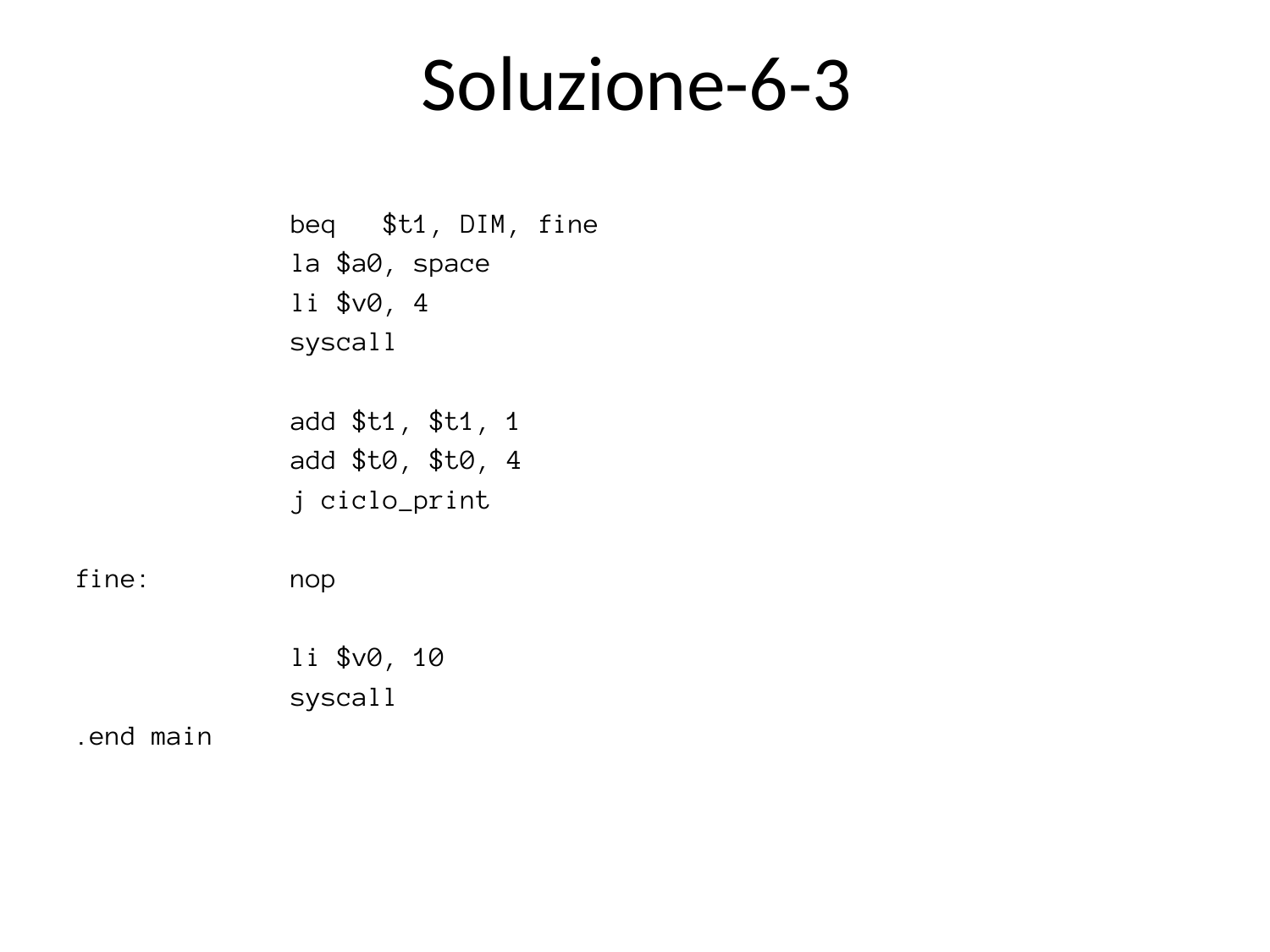

# Soluzione-6-3

              beq   $t1, DIM, fine
              la $a0, space
              li $v0, 4
              syscall

              add $t1, $t1, 1
              add $t0, $t0, 4
              j ciclo_print

fine:         nop

              li $v0, 10
              syscall
.end main